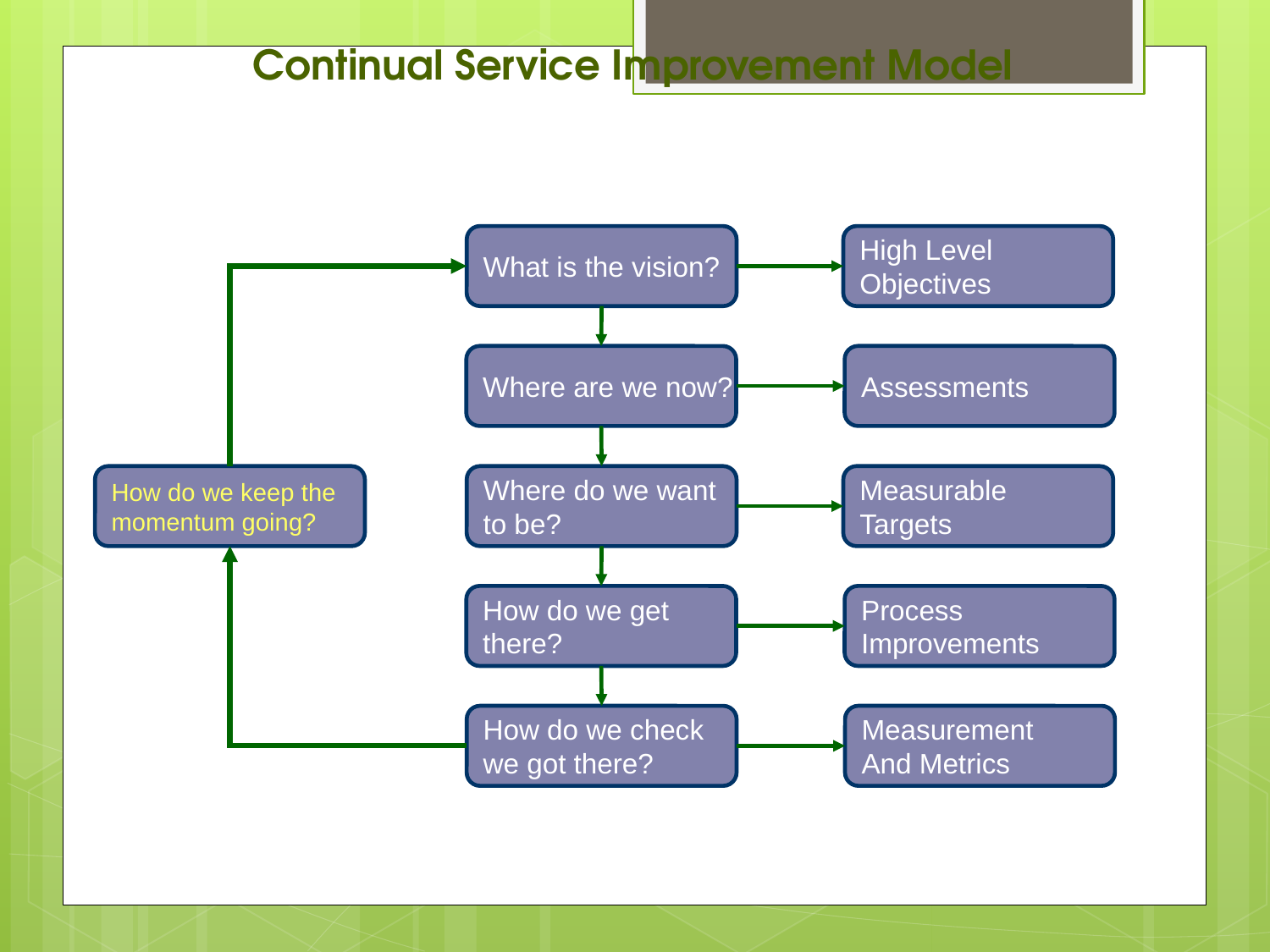

# Continual Service Improvement Model
What is the vision?
High Level
Objectives
Where are we now?
Assessments
How do we keep the
momentum going?
Where do we want
to be?
Measurable
Targets
How do we get
there?
Process
Improvements
How do we check
we got there?
Measurement
And Metrics